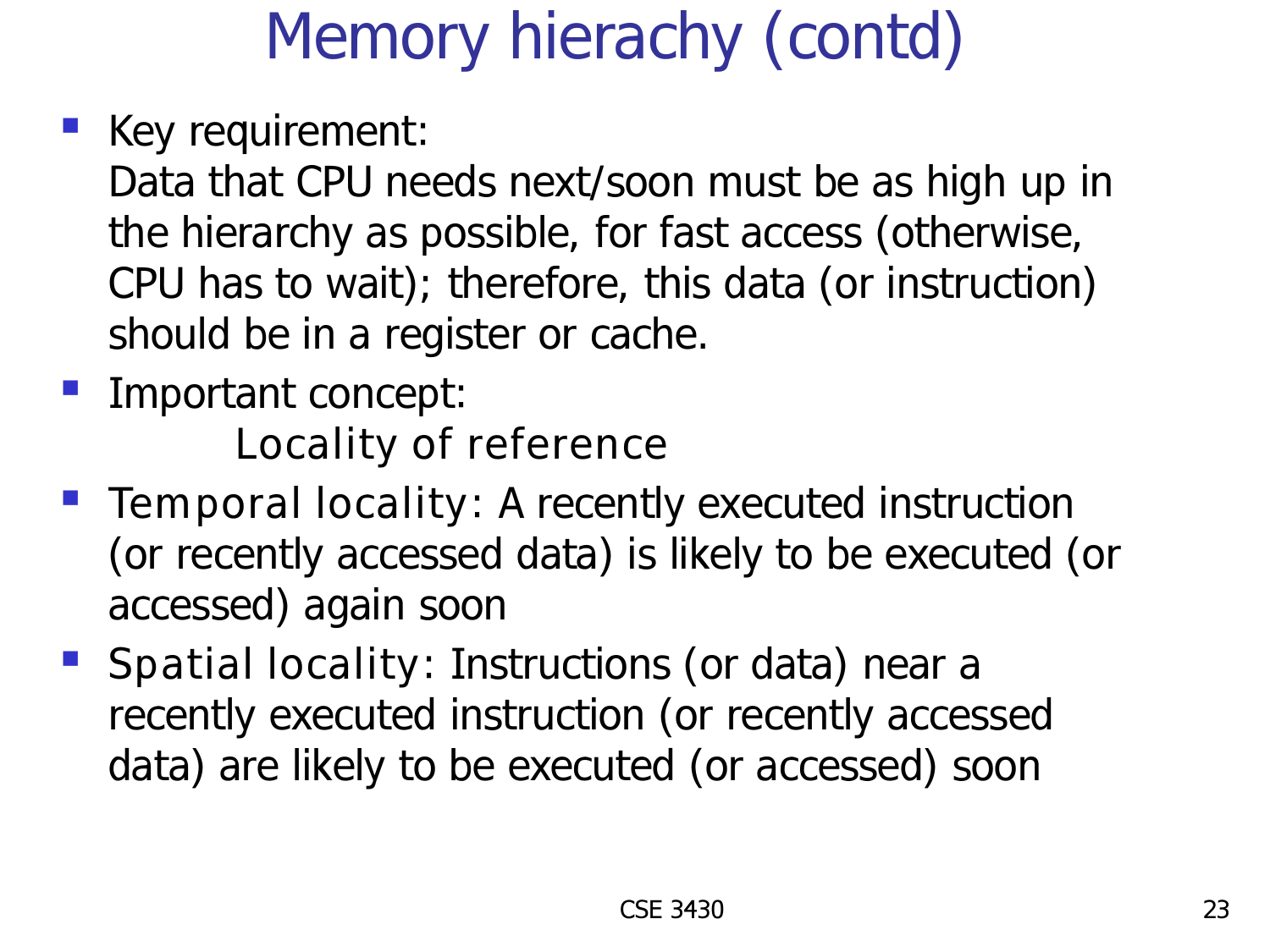

# Memory hierachy (contd)
Key requirement:
Data that CPU needs next/soon must be as high up in the hierarchy as possible, for fast access (otherwise, CPU has to wait); therefore, this data (or instruction) should be in a register or cache.
Important concept:
	Locality of reference
Temporal locality: A recently executed instruction (or recently accessed data) is likely to be executed (or accessed) again soon
Spatial locality: Instructions (or data) near a recently executed instruction (or recently accessed data) are likely to be executed (or accessed) soon

CSE 3430
23